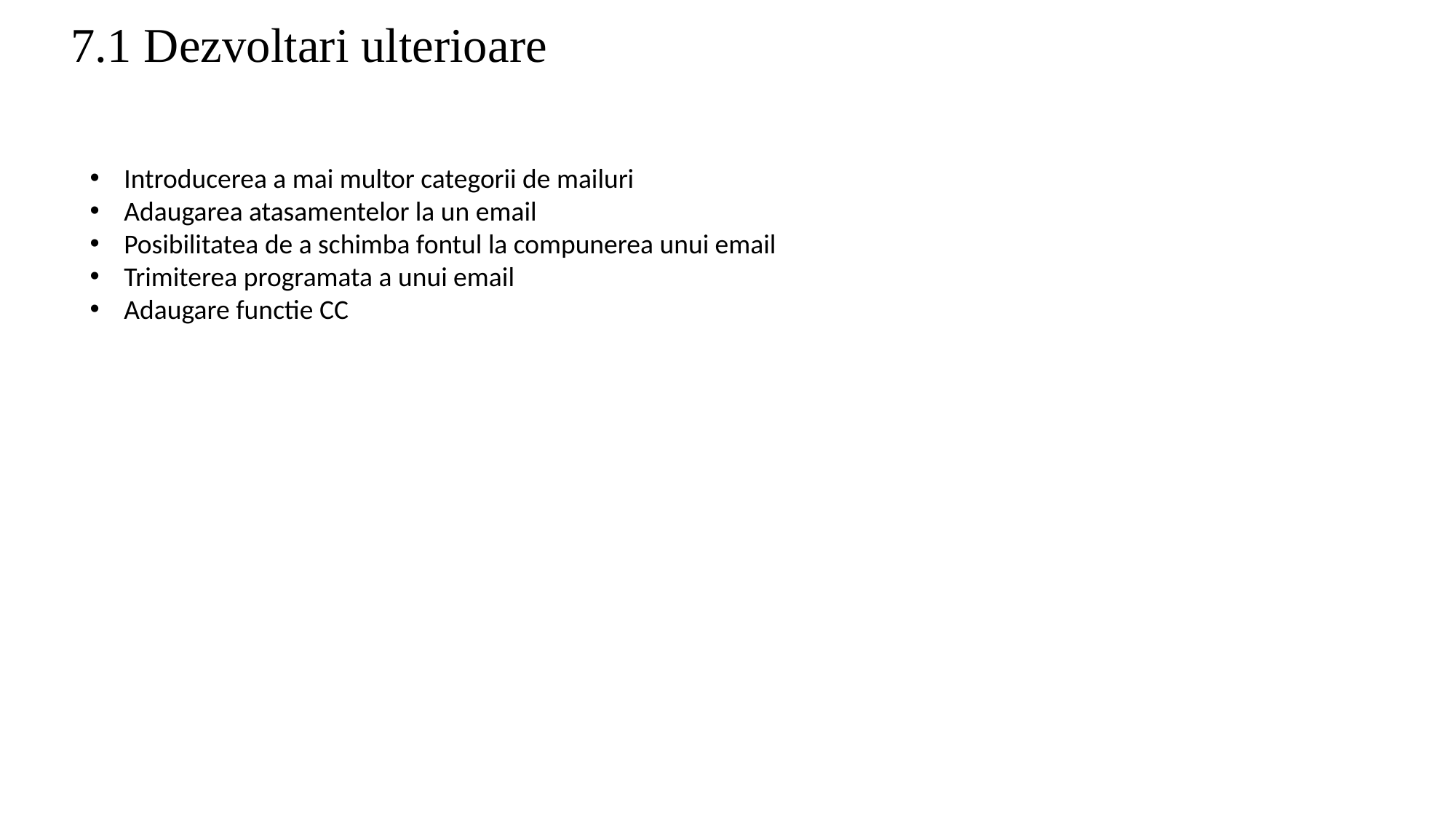

# 7.1 Dezvoltari ulterioare
Introducerea a mai multor categorii de mailuri
Adaugarea atasamentelor la un email
Posibilitatea de a schimba fontul la compunerea unui email
Trimiterea programata a unui email
Adaugare functie CC